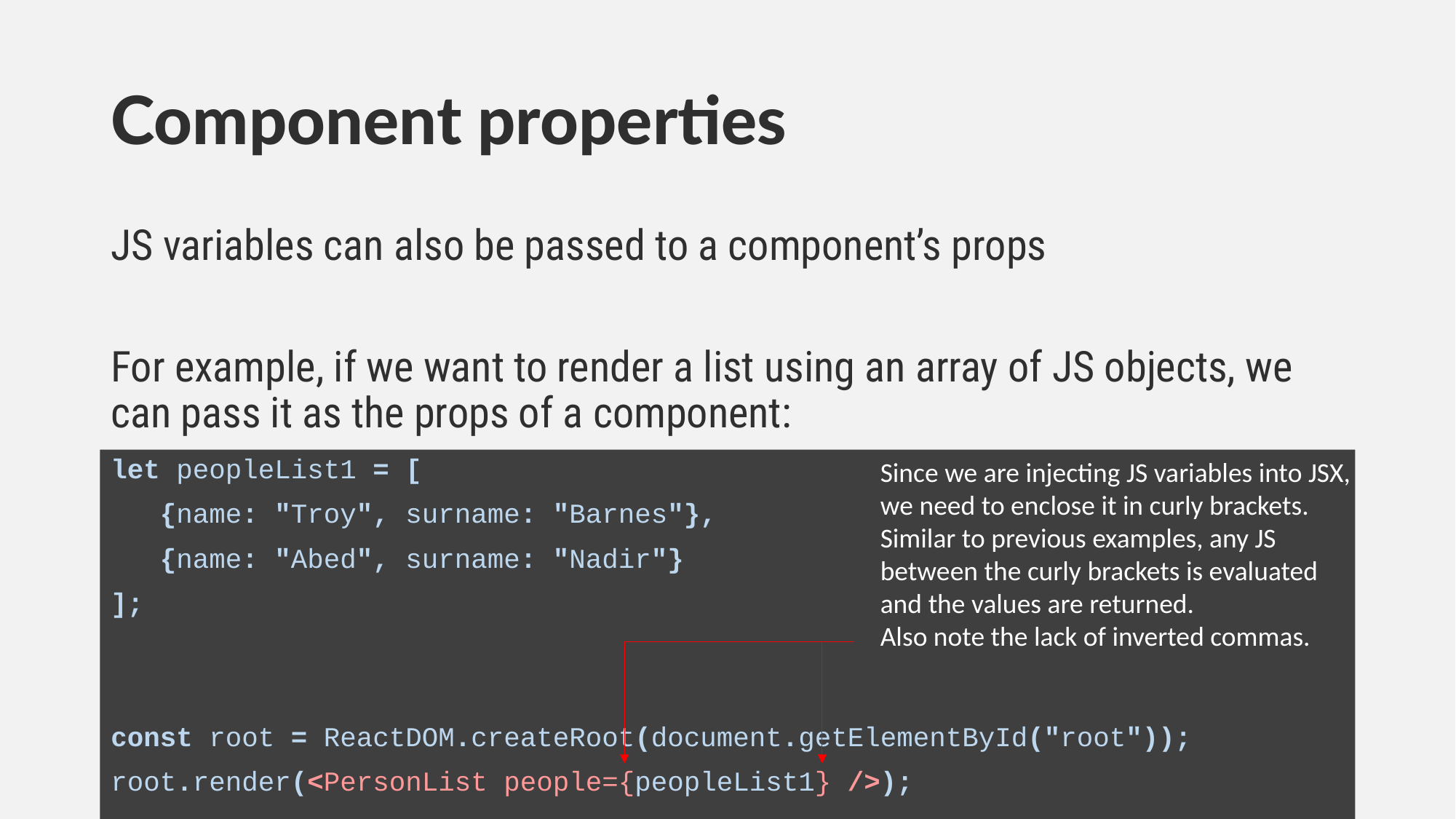

# Component properties
JS variables can also be passed to a component’s props

For example, if we want to render a list using an array of JS objects, we can pass it as the props of a component:
let peopleList1 = [
   {name: "Troy", surname: "Barnes"},
   {name: "Abed", surname: "Nadir"}
];

const root = ReactDOM.createRoot(document.getElementById("root"));
root.render(<PersonList people={peopleList1} />);

Since we are injecting JS variables into JSX, we need to enclose it in curly brackets. Similar to previous examples, any JS between the curly brackets is evaluated and the values are returned.
Also note the lack of inverted commas.